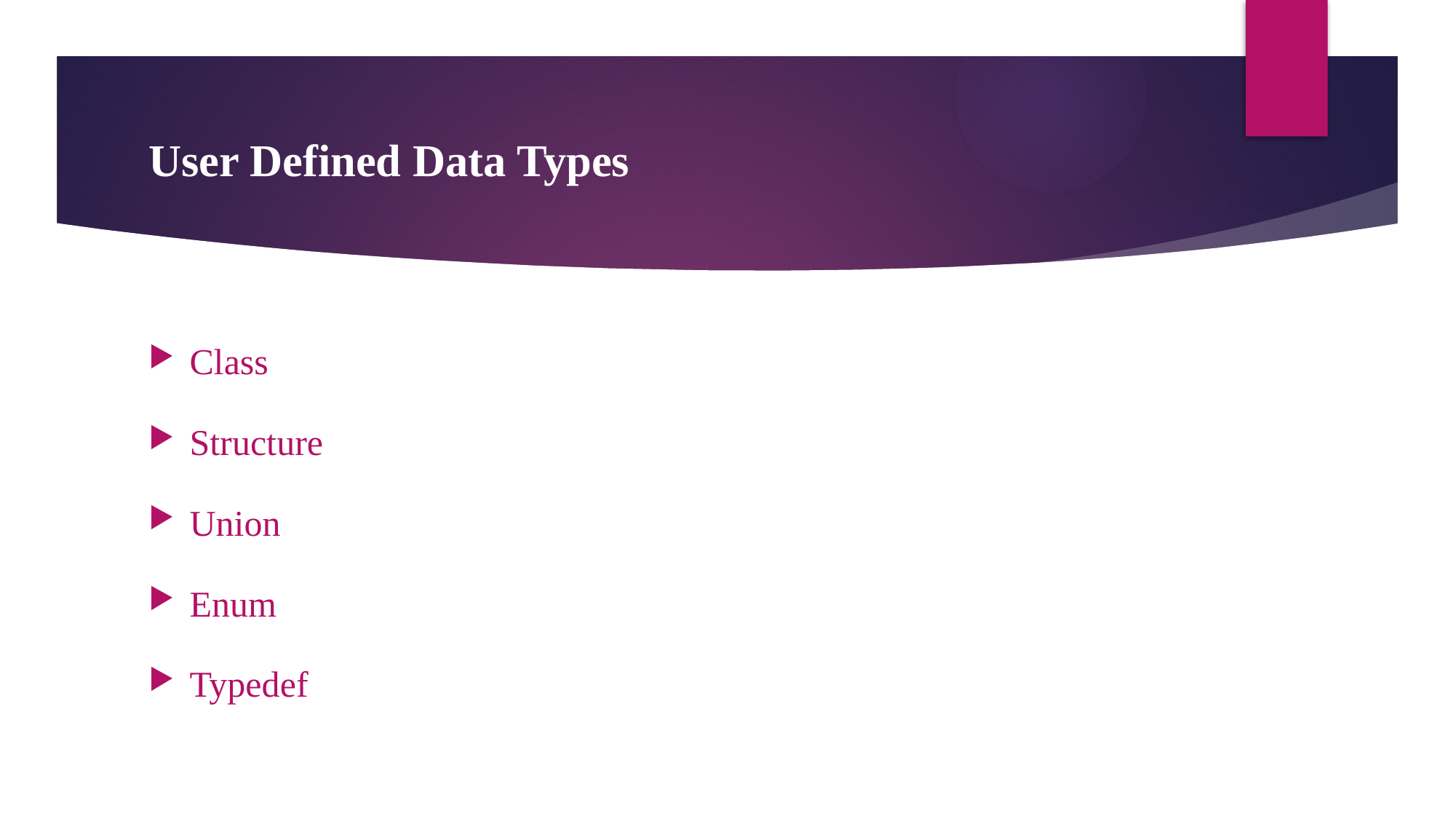

# User Defined Data Types
Class
Structure
Union
Enum
Typedef